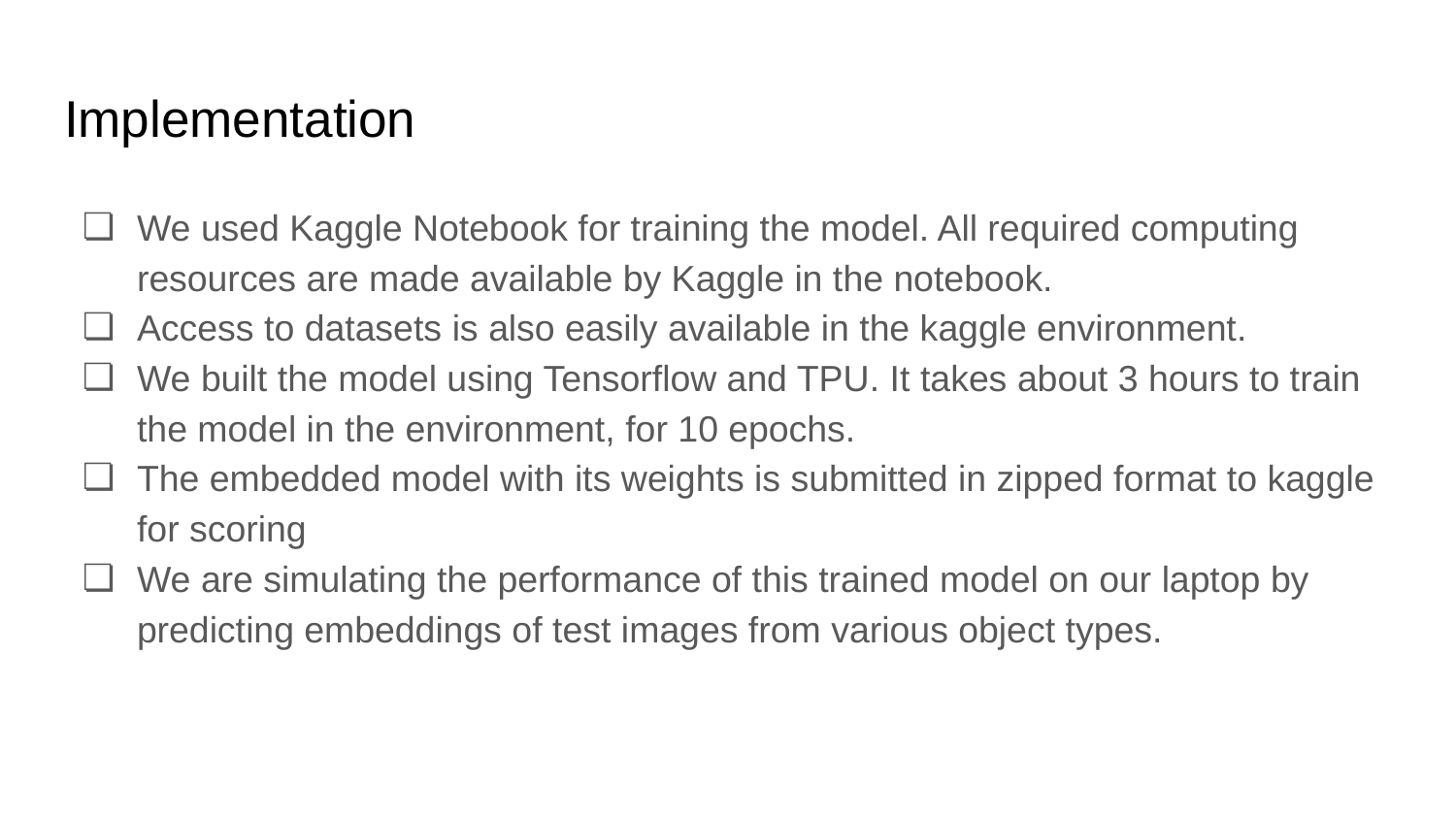

# Implementation
We used Kaggle Notebook for training the model. All required computing resources are made available by Kaggle in the notebook.
Access to datasets is also easily available in the kaggle environment.
We built the model using Tensorflow and TPU. It takes about 3 hours to train the model in the environment, for 10 epochs.
The embedded model with its weights is submitted in zipped format to kaggle for scoring
We are simulating the performance of this trained model on our laptop by predicting embeddings of test images from various object types.